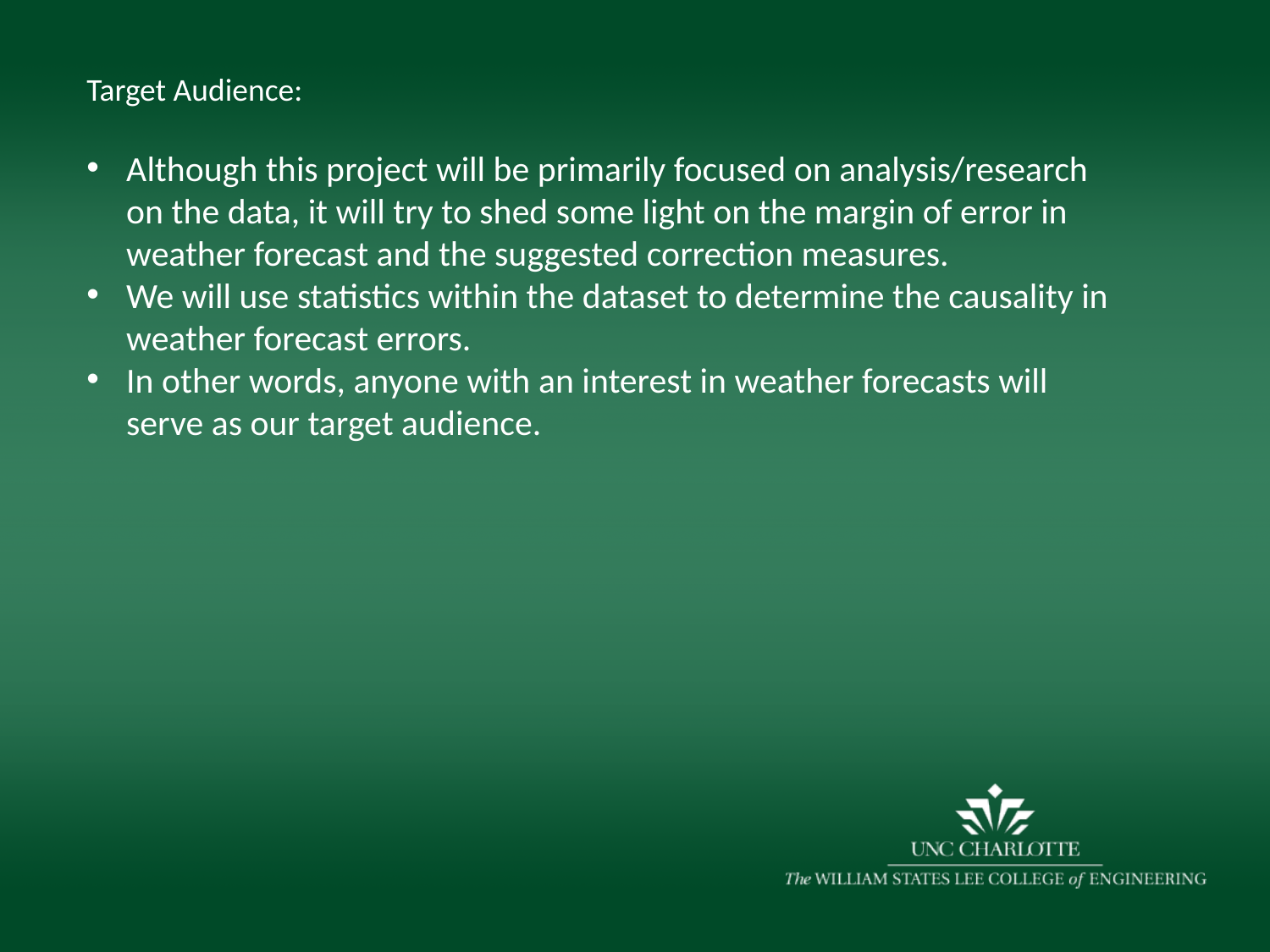

Target Audience:

Although this project will be primarily focused on analysis/research on the data, it will try to shed some light on the margin of error in weather forecast and the suggested correction measures.
We will use statistics within the dataset to determine the causality in weather forecast errors.
In other words, anyone with an interest in weather forecasts will serve as our target audience.